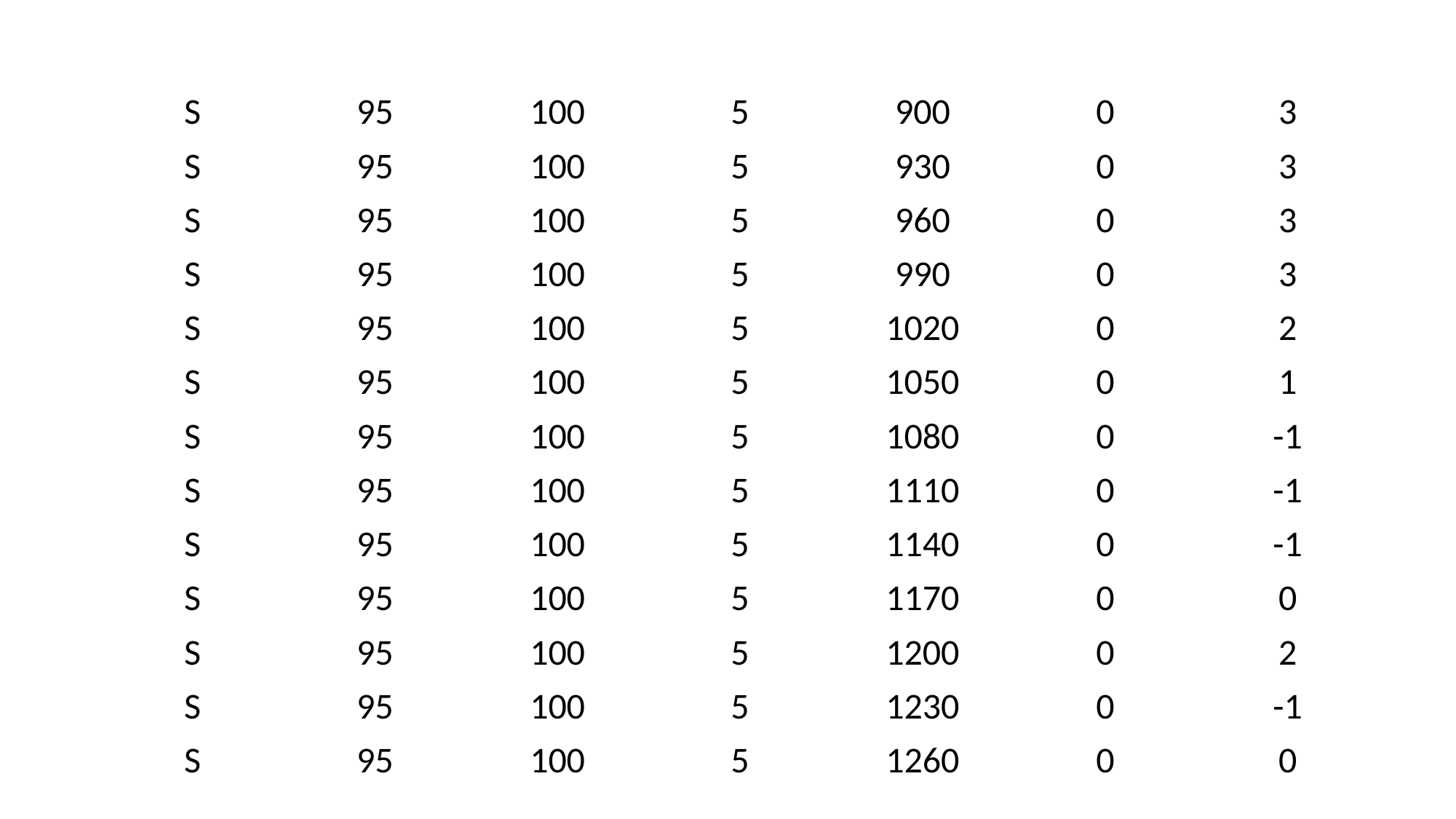

| S | 95 | 100 | 5 | 900 | 0 | 3 |
| --- | --- | --- | --- | --- | --- | --- |
| S | 95 | 100 | 5 | 930 | 0 | 3 |
| S | 95 | 100 | 5 | 960 | 0 | 3 |
| S | 95 | 100 | 5 | 990 | 0 | 3 |
| S | 95 | 100 | 5 | 1020 | 0 | 2 |
| S | 95 | 100 | 5 | 1050 | 0 | 1 |
| S | 95 | 100 | 5 | 1080 | 0 | -1 |
| S | 95 | 100 | 5 | 1110 | 0 | -1 |
| S | 95 | 100 | 5 | 1140 | 0 | -1 |
| S | 95 | 100 | 5 | 1170 | 0 | 0 |
| S | 95 | 100 | 5 | 1200 | 0 | 2 |
| S | 95 | 100 | 5 | 1230 | 0 | -1 |
| S | 95 | 100 | 5 | 1260 | 0 | 0 |